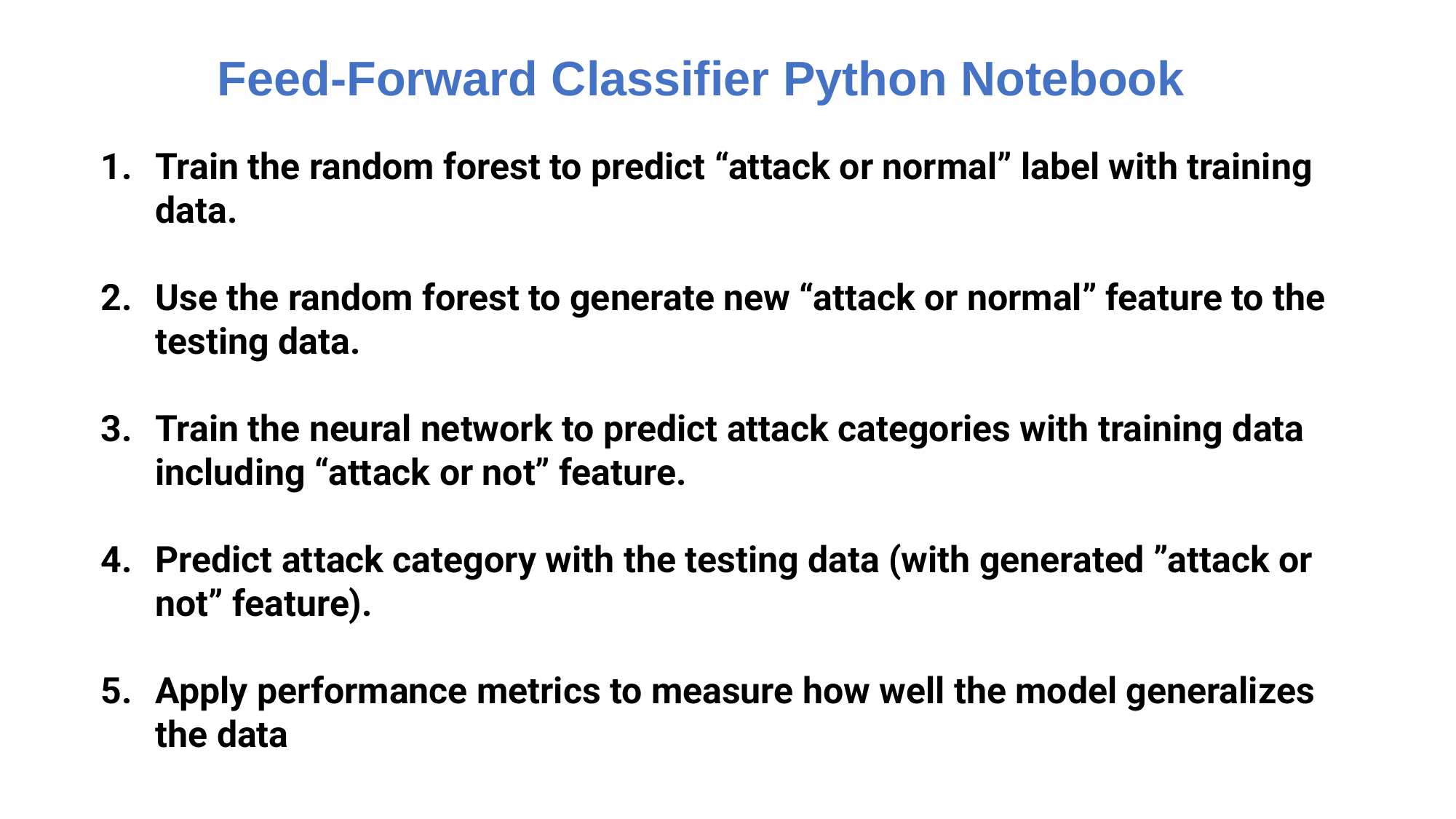

Feed-Forward Classifier Python Notebook
Train the random forest to predict “attack or normal” label with training data.

Use the random forest to generate new “attack or normal” feature to the testing data.

Train the neural network to predict attack categories with training data including “attack or not” feature.

Predict attack category with the testing data (with generated ”attack or not” feature).

Apply performance metrics to measure how well the model generalizes the data